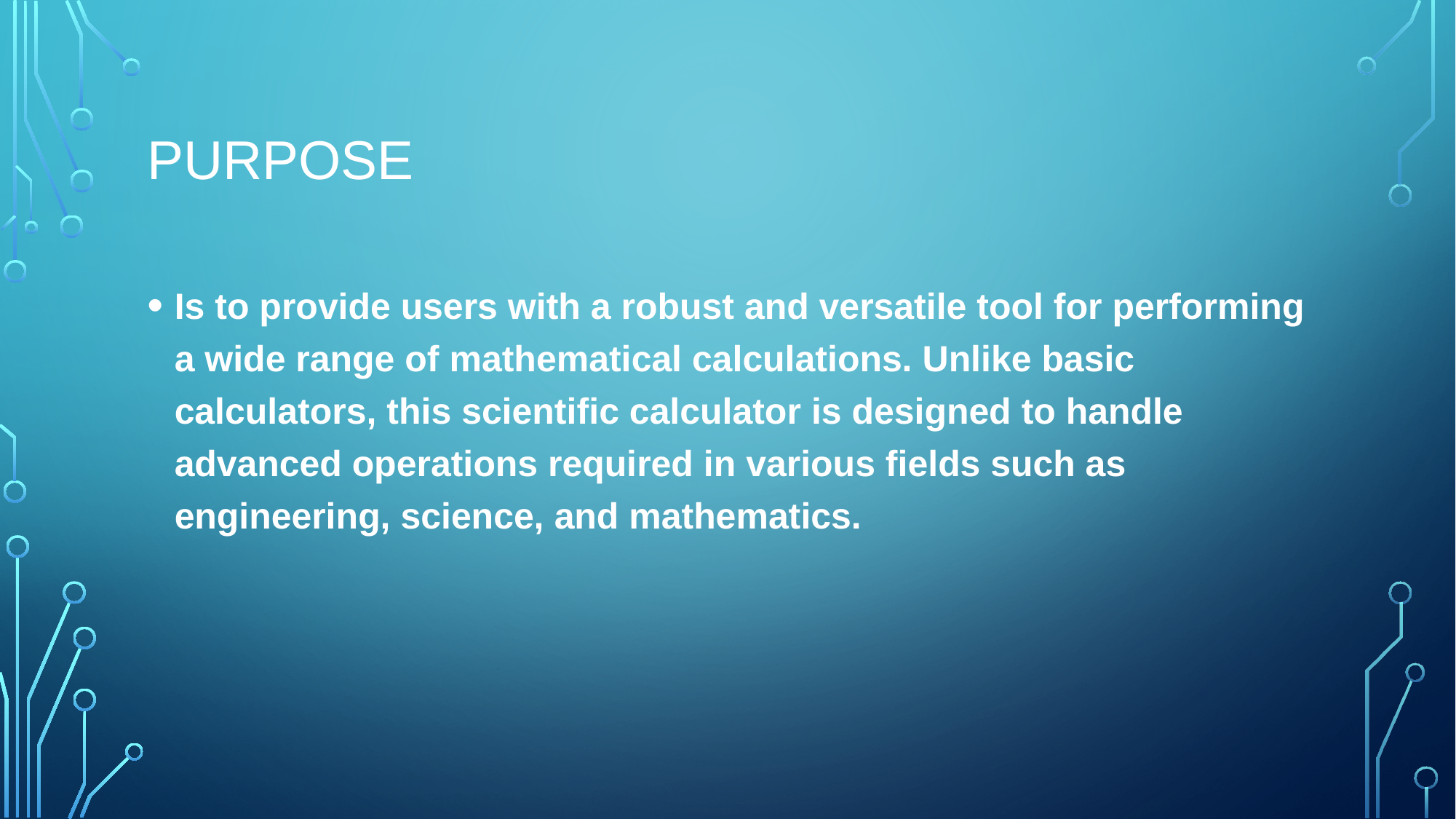

# Purpose
Is to provide users with a robust and versatile tool for performing a wide range of mathematical calculations. Unlike basic calculators, this scientific calculator is designed to handle advanced operations required in various fields such as engineering, science, and mathematics.